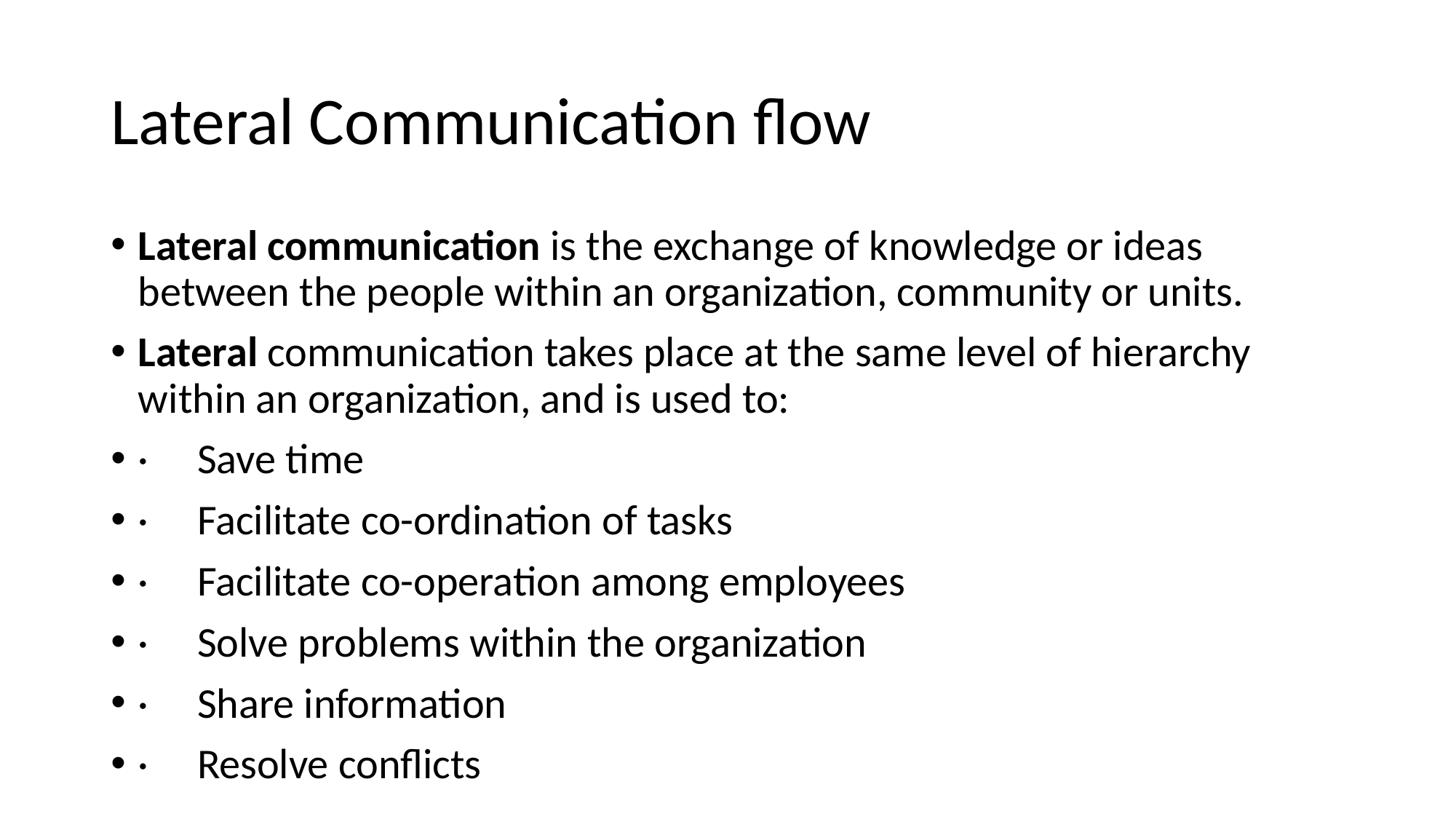

# Lateral Communication flow
Lateral communication is the exchange of knowledge or ideas between the people within an organization, community or units.
Lateral communication takes place at the same level of hierarchy within an organization, and is used to:
·     Save time
·     Facilitate co-ordination of tasks
·     Facilitate co-operation among employees
·     Solve problems within the organization
·     Share information
·     Resolve conflicts